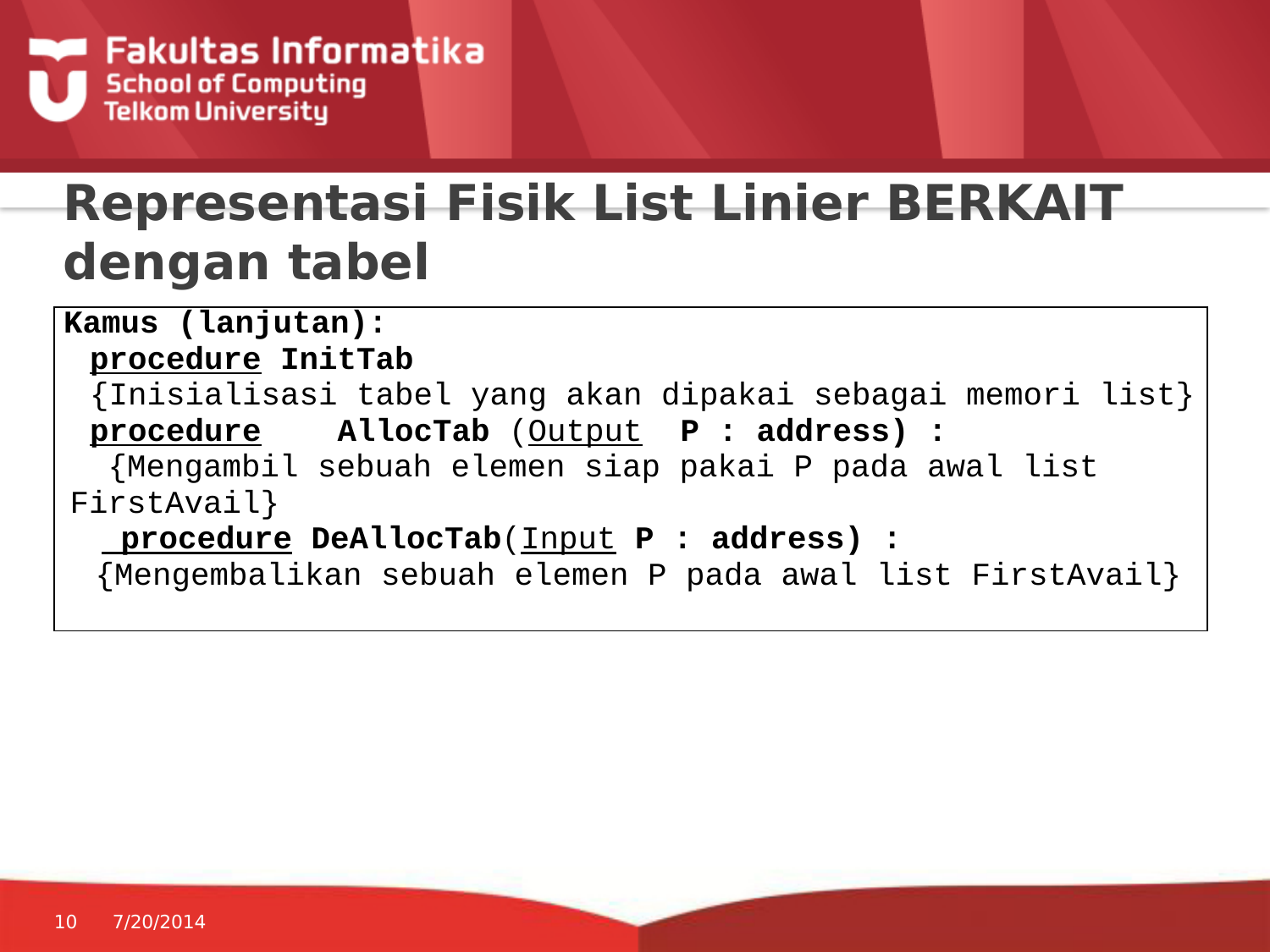

# Representasi Fisik List Linier BERKAIT dengan tabel
| Kamus (lanjutan): procedure InitTab {Inisialisasi tabel yang akan dipakai sebagai memori list} procedure AllocTab (Output P : address) : {Mengambil sebuah elemen siap pakai P pada awal list FirstAvail} procedure DeAllocTab(Input P : address) : {Mengembalikan sebuah elemen P pada awal list FirstAvail} |
| --- |

10
7/20/2014